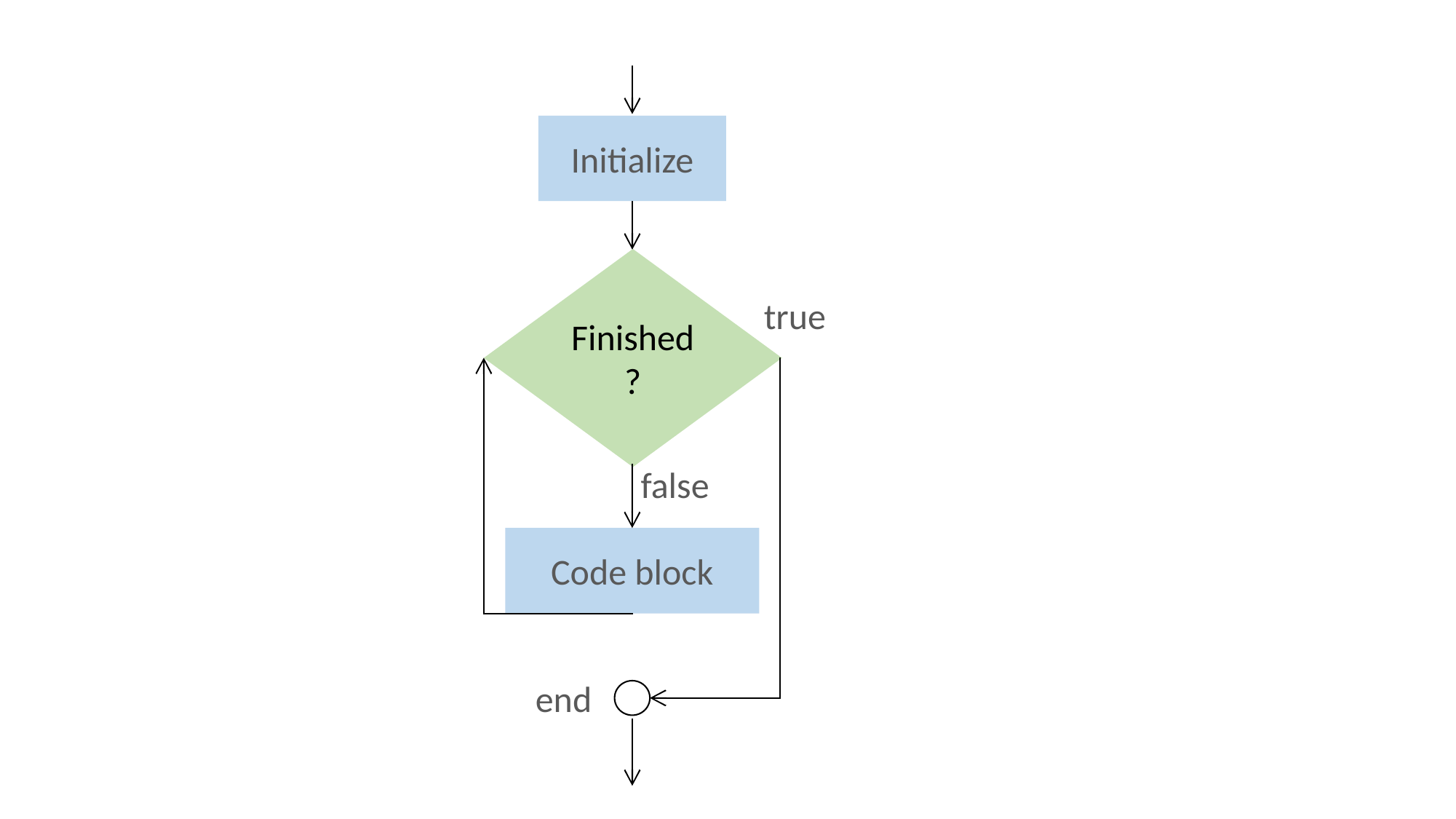

Initialize
Finished?
true

false
Code block
end